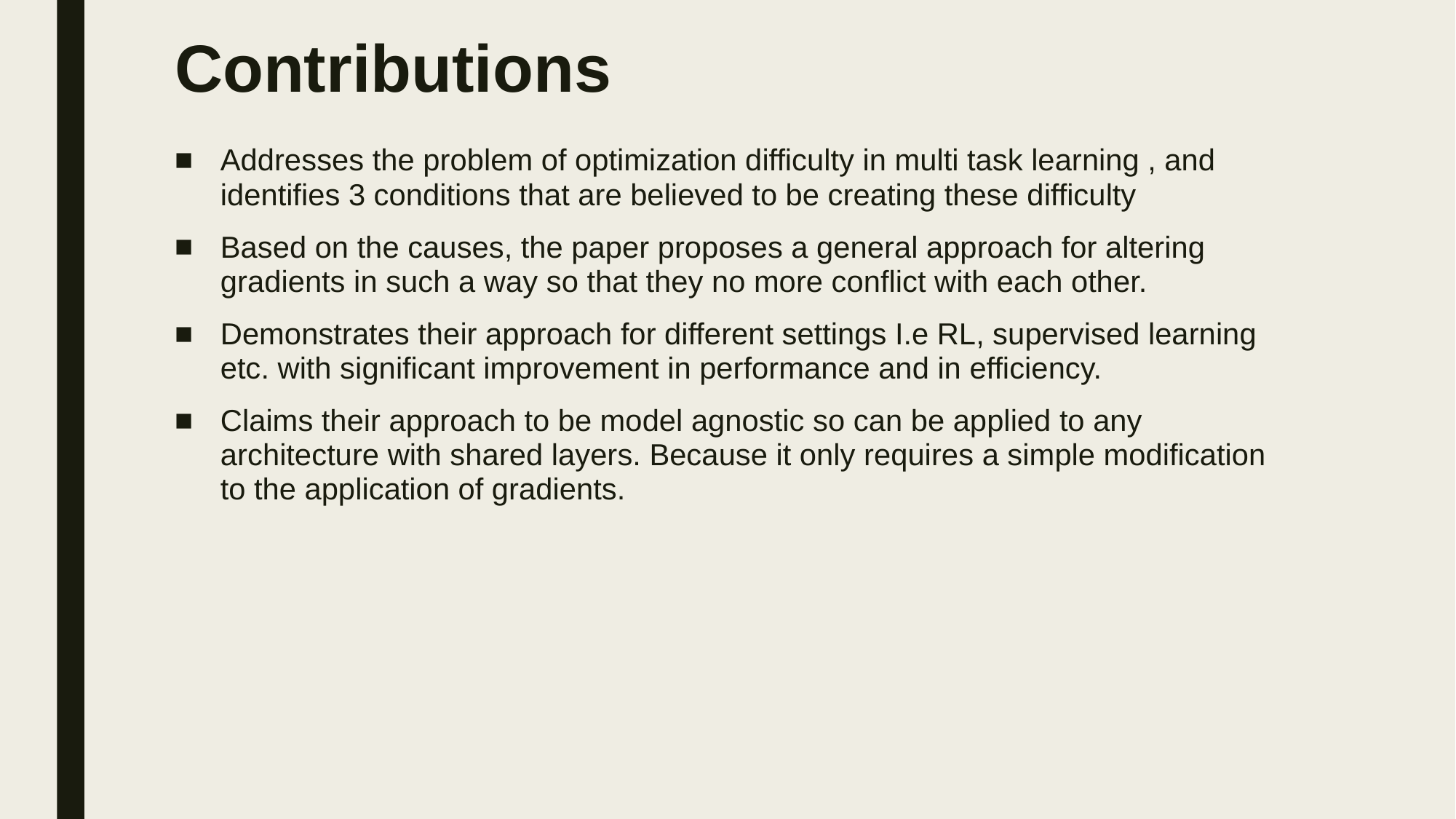

# Contributions
Addresses the problem of optimization difficulty in multi task learning , and identifies 3 conditions that are believed to be creating these difficulty
Based on the causes, the paper proposes a general approach for altering gradients in such a way so that they no more conflict with each other.
Demonstrates their approach for different settings I.e RL, supervised learning etc. with significant improvement in performance and in efficiency.
Claims their approach to be model agnostic so can be applied to any architecture with shared layers. Because it only requires a simple modification to the application of gradients.